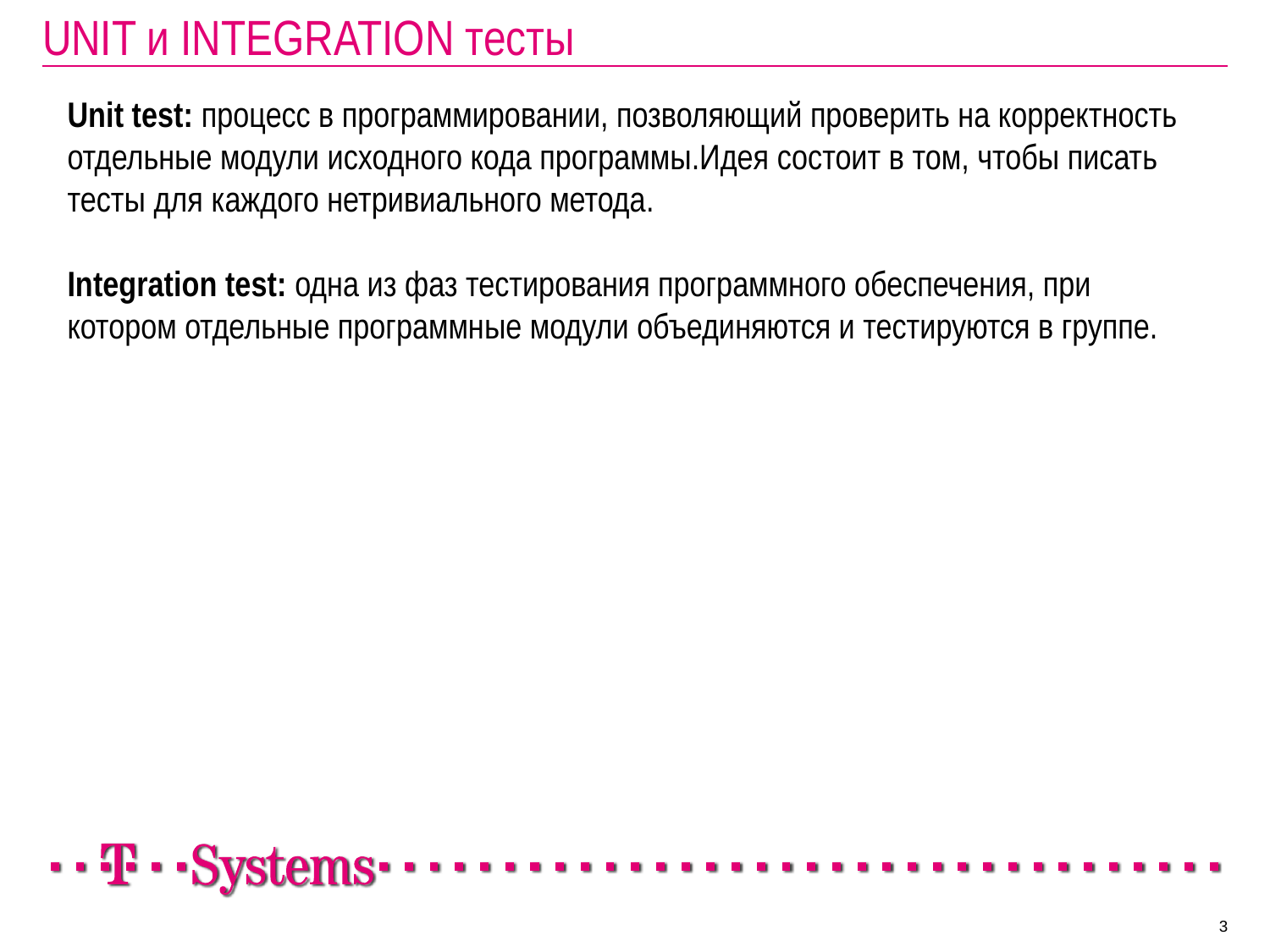

# UNIT и INTEGRATION тесты
Unit test: процесс в программировании, позволяющий проверить на корректность отдельные модули исходного кода программы.Идея состоит в том, чтобы писать тесты для каждого нетривиального метода.

Integration test: одна из фаз тестирования программного обеспечения, при котором отдельные программные модули объединяются и тестируются в группе.

3